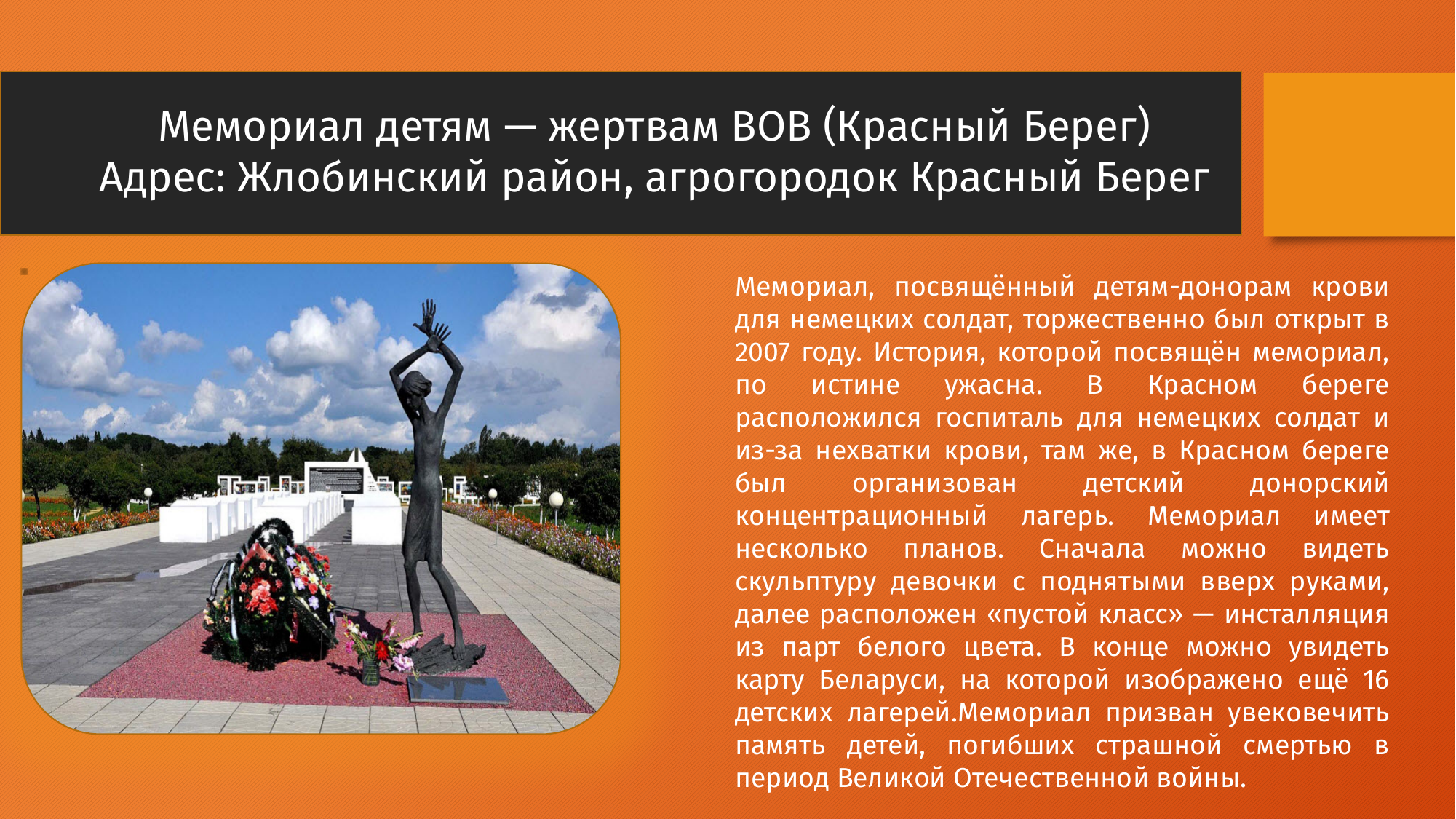

Мемориал детям — жертвам ВОВ (Красный Берег)
Адрес: Жлобинский район, агрогородок Красный Берег

Мемориал, посвящённый детям-донорам крови для немецких солдат, торжественно был открыт в 2007 году. История, которой посвящён мемориал, по истине ужасна. В Красном береге расположился госпиталь для немецких солдат и из-за нехватки крови, там же, в Красном береге был организован детский донорский концентрационный лагерь. Мемориал имеет несколько планов. Сначала можно видеть скульптуру девочки с поднятыми вверх руками, далее расположен «пустой класс» — инсталляция из парт белого цвета. В конце можно увидеть карту Беларуси, на которой изображено ещё 16 детских лагерей.Мемориал призван увековечить память детей, погибших страшной смертью в период Великой Отечественной войны.